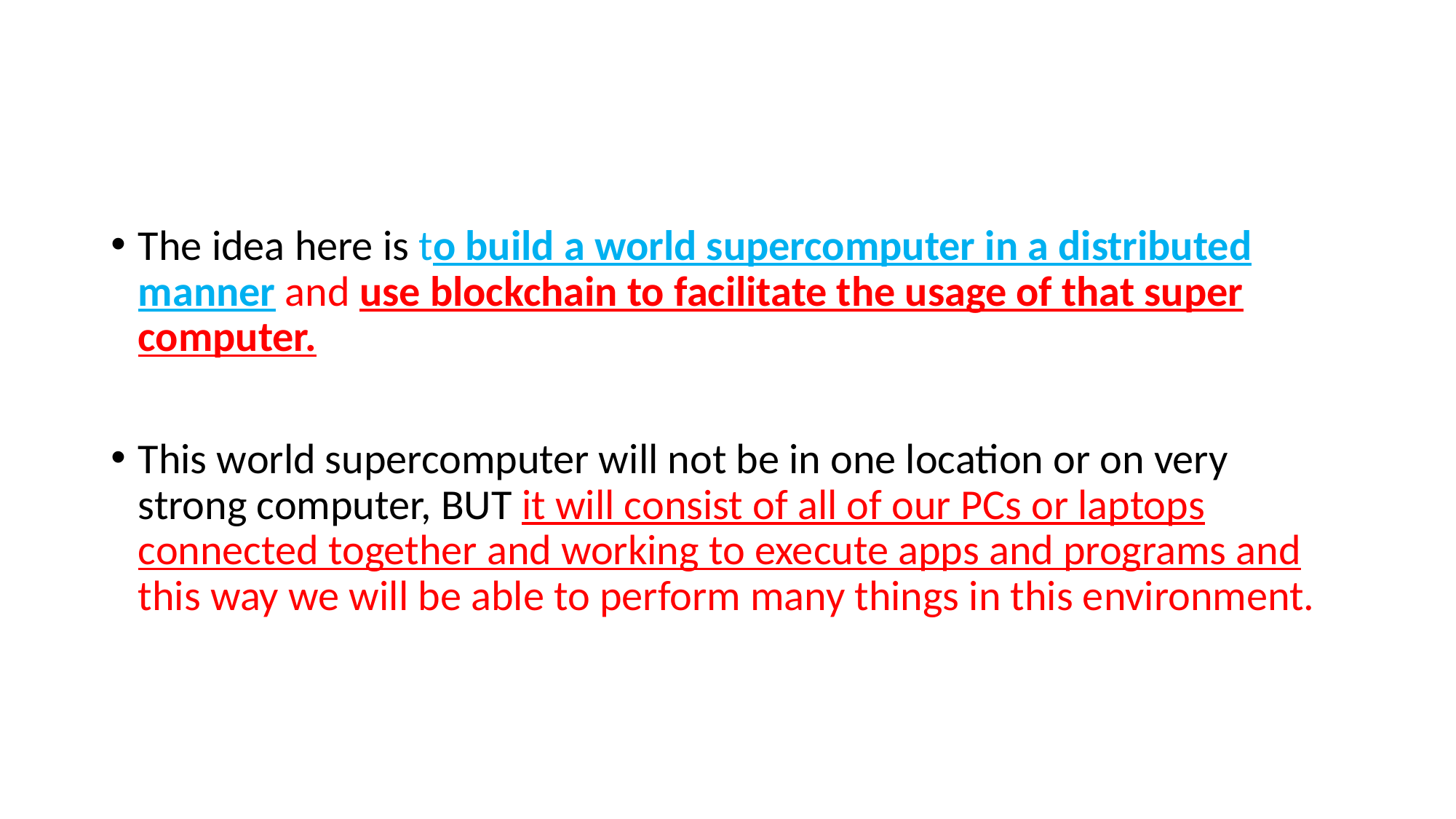

#
The idea here is to build a world supercomputer in a distributed manner and use blockchain to facilitate the usage of that super computer.

This world supercomputer will not be in one location or on very strong computer, BUT it will consist of all of our PCs or laptops connected together and working to execute apps and programs and this way we will be able to perform many things in this environment.